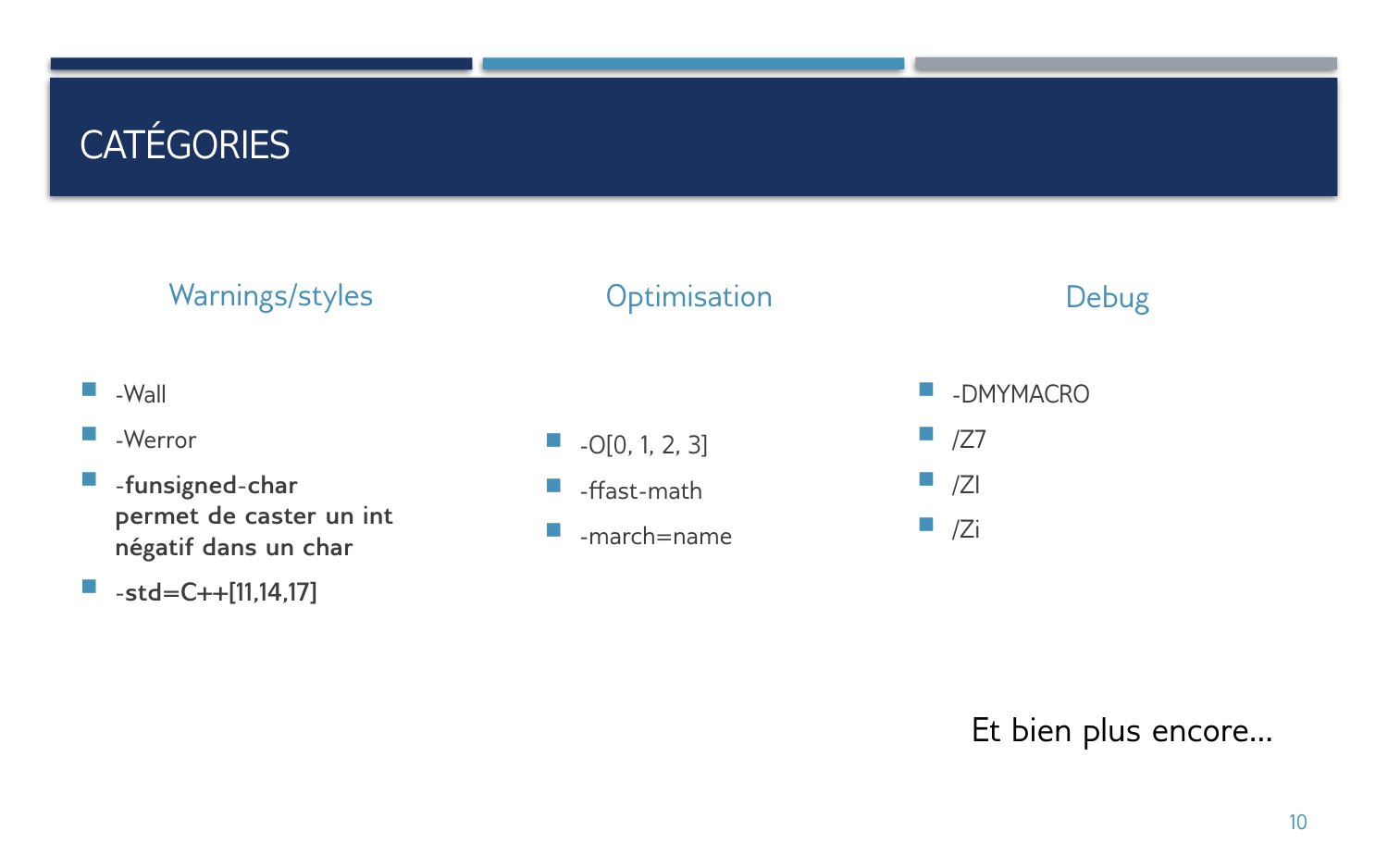

# Catégories
Warnings/styles
Optimisation
Debug
-Wall
-Werror
-funsigned-char
permet de caster un int négatif dans un char
-std=C++[11,14,17]

-DMYMACRO
/Z7
/ZI
/Zi

-O[0, 1, 2, 3]
-ffast-math
-march=name
Et bien plus encore…
10